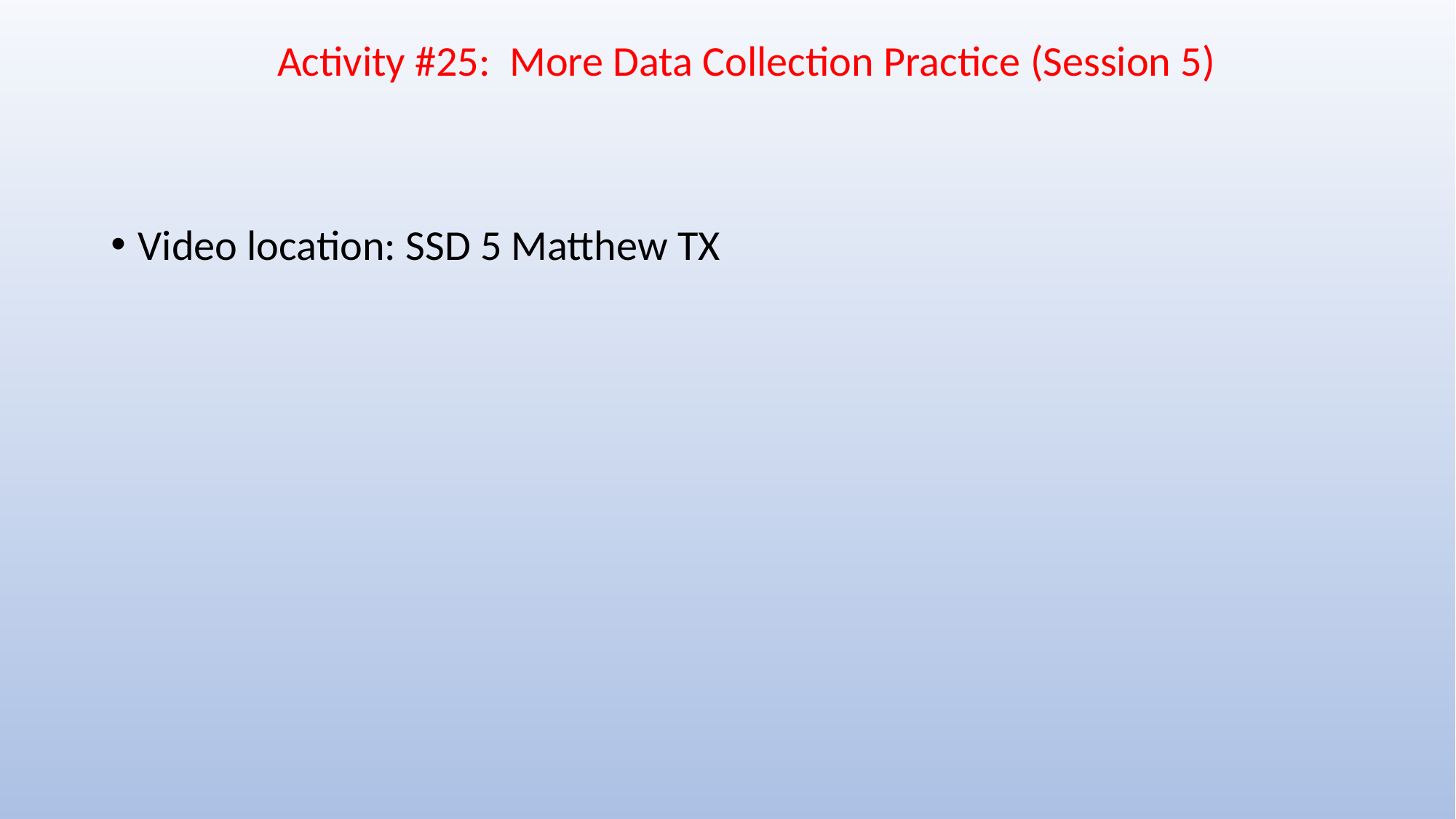

# Activity #25:  More Data Collection Practice (Session 5)
Video location: SSD 5 Matthew TX